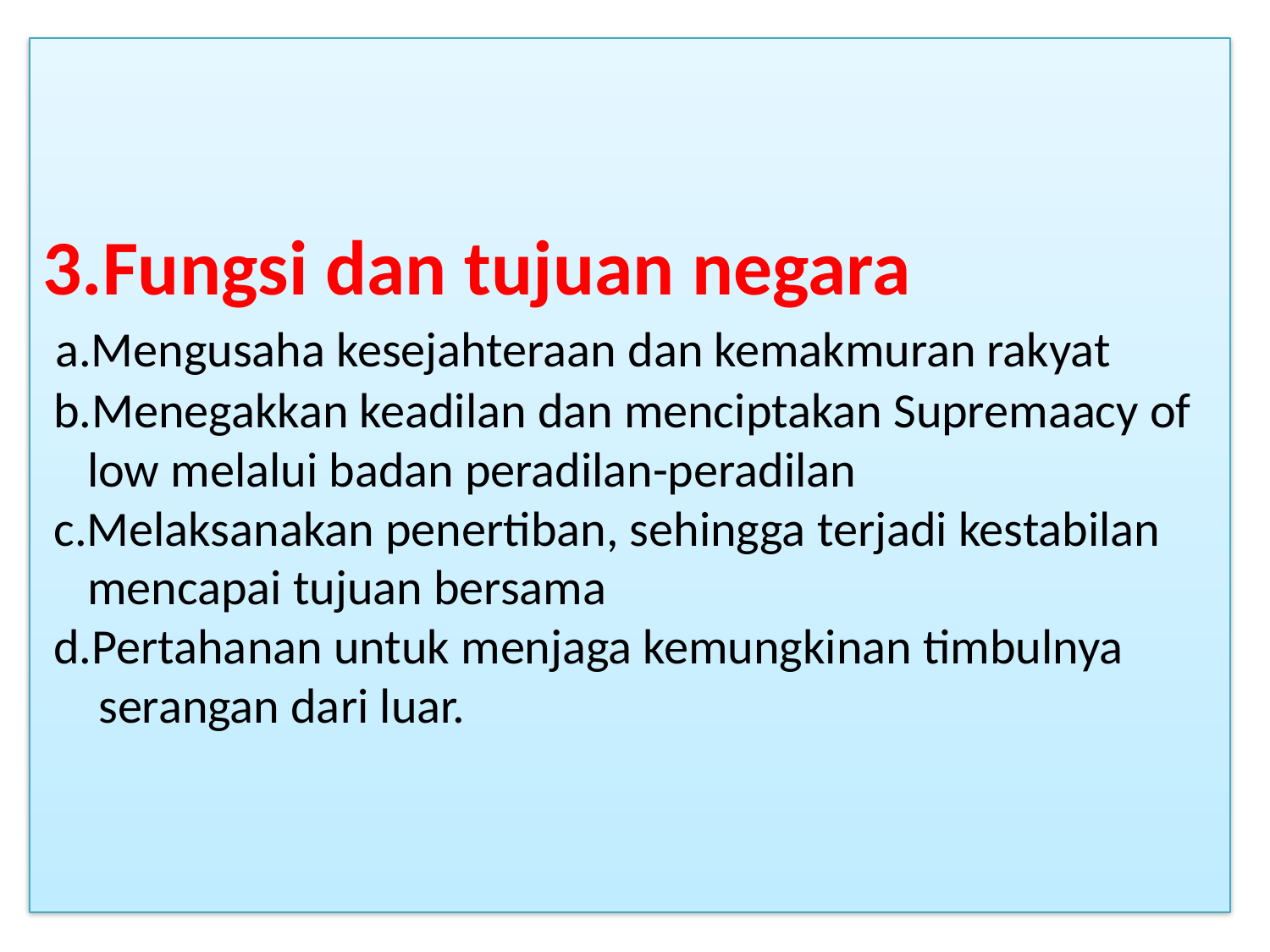

# 3.Fungsi dan tujuan negara a.Mengusaha kesejahteraan dan kemakmuran rakyat b.Menegakkan keadilan dan menciptakan Supremaacy of low melalui badan peradilan-peradilan c.Melaksanakan penertiban, sehingga terjadi kestabilan mencapai tujuan bersama d.Pertahanan untuk menjaga kemungkinan timbulnya serangan dari luar.